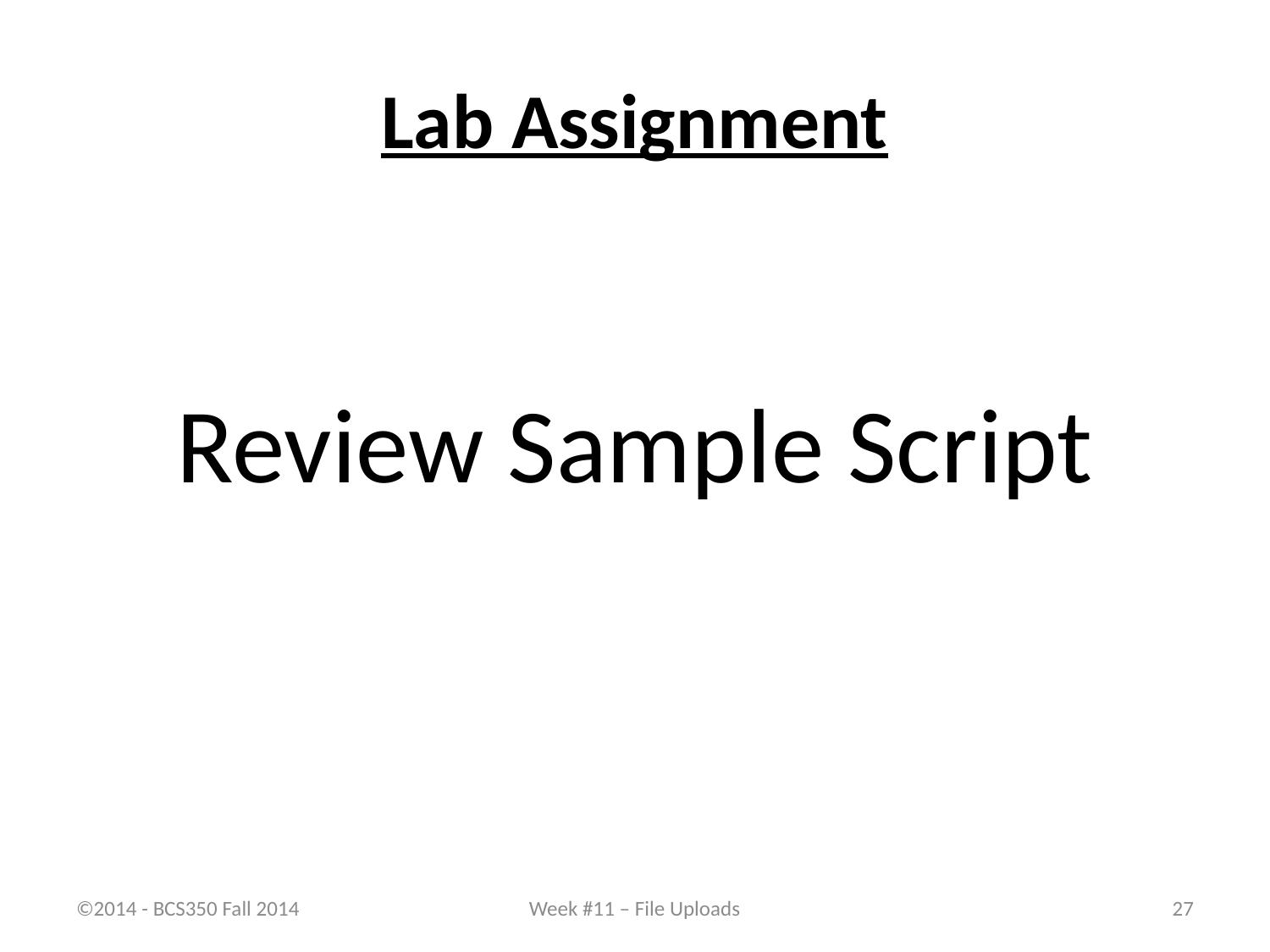

# Lab Assignment

Review Sample Script
©2014 - BCS350 Fall 2014
Week #11 – File Uploads
27